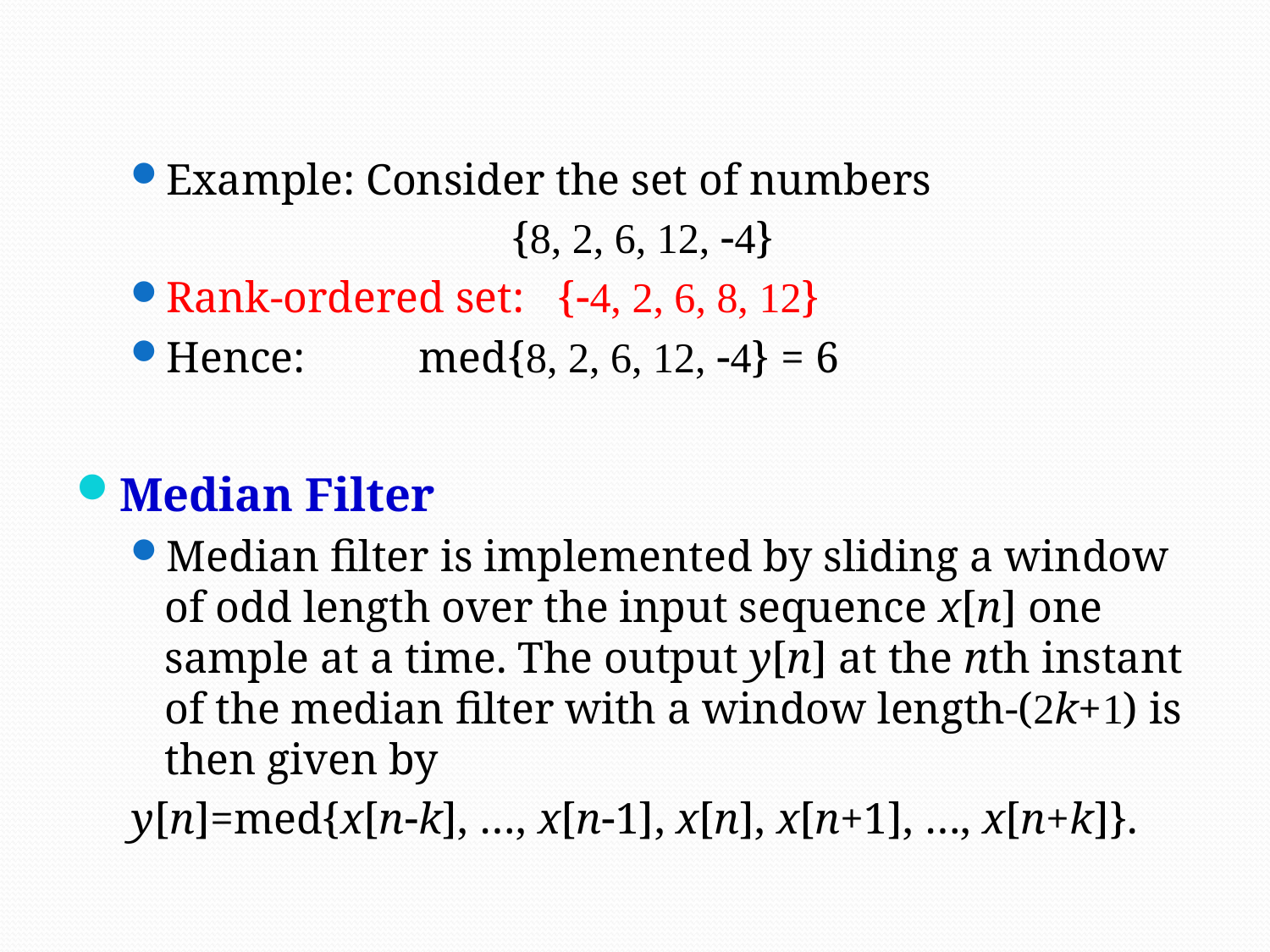

Example: Consider the set of numbers
			{8, 2, 6, 12, −4}
Rank-ordered set:   {−4, 2, 6, 8, 12}
Hence:       	med{8, 2, 6, 12, −4} = 6

Median Filter
Median filter is implemented by sliding a window of odd length over the input sequence x[n] one sample at a time. The output y[n] at the nth instant of the median filter with a window length-(2k+1) is then given by
y[n]=med{x[n−k], …, x[n−1], x[n], x[n+1], …, x[n+k]}.
Digital Signal Processing by Yu Yajun @ SUSTech
11